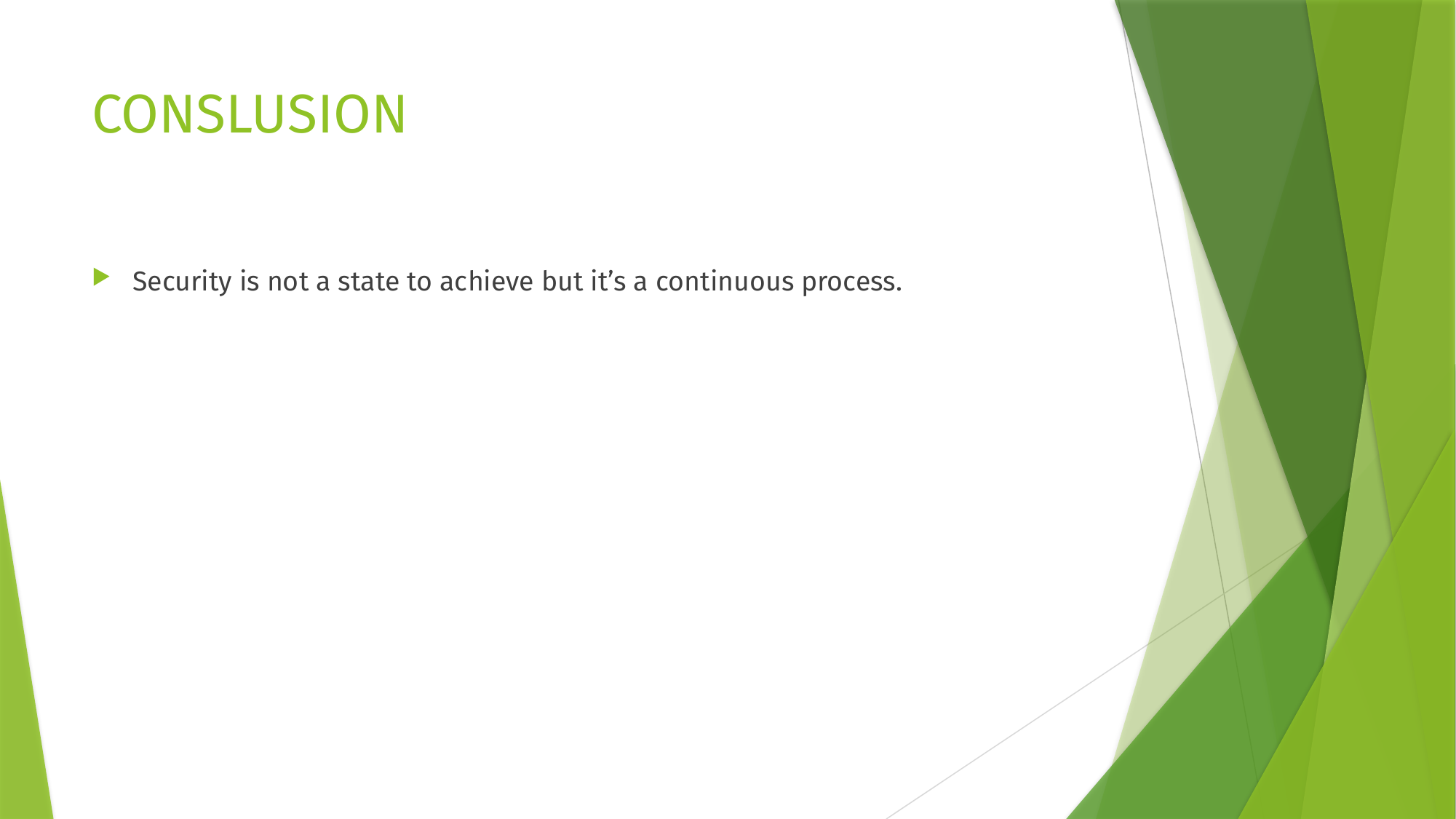

# CONSLUSION
Security is not a state to achieve but it’s a continuous process.